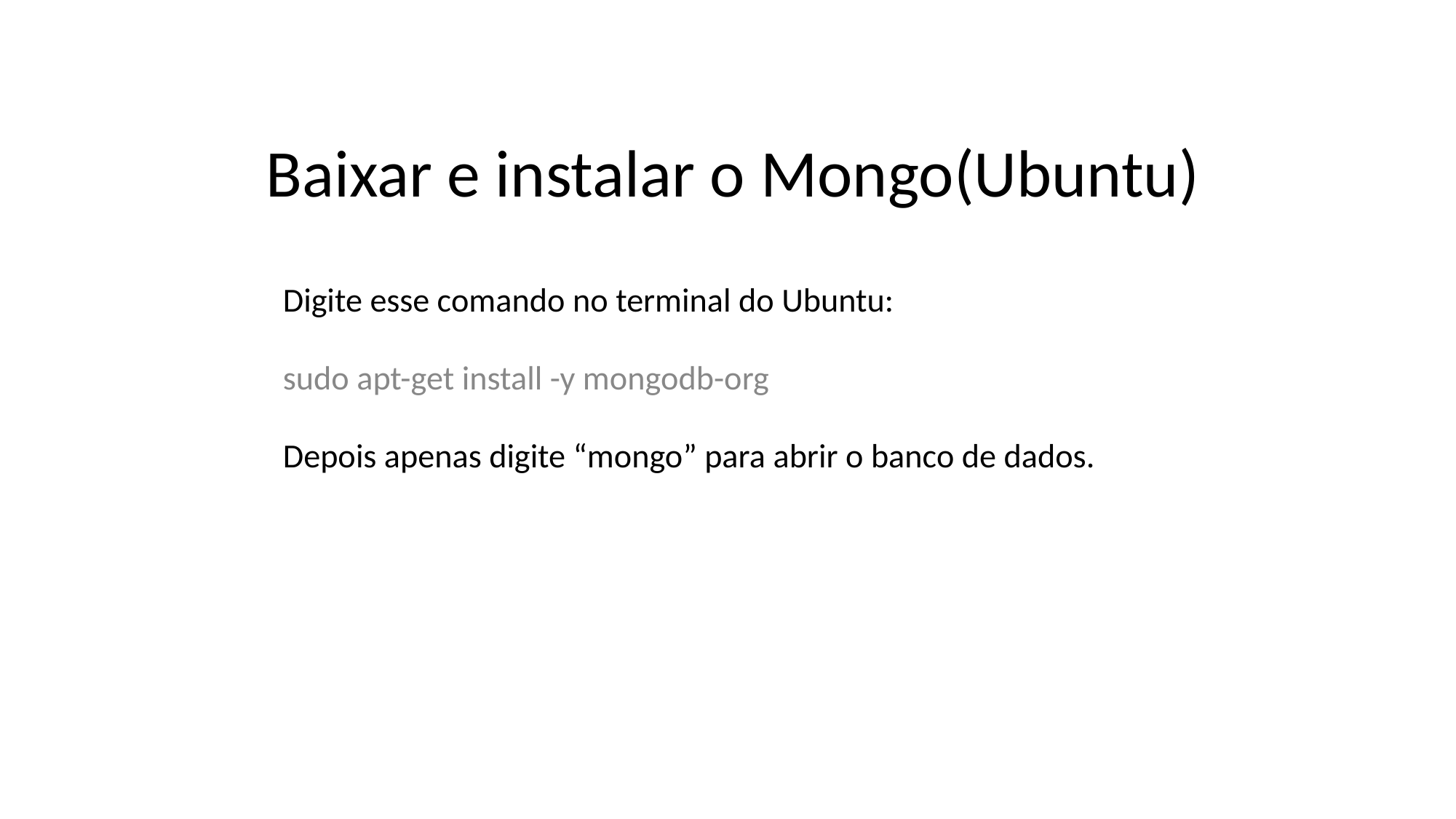

# Baixar e instalar o Mongo(Ubuntu)
Digite esse comando no terminal do Ubuntu:

sudo apt-get install -y mongodb-org

Depois apenas digite “mongo” para abrir o banco de dados.